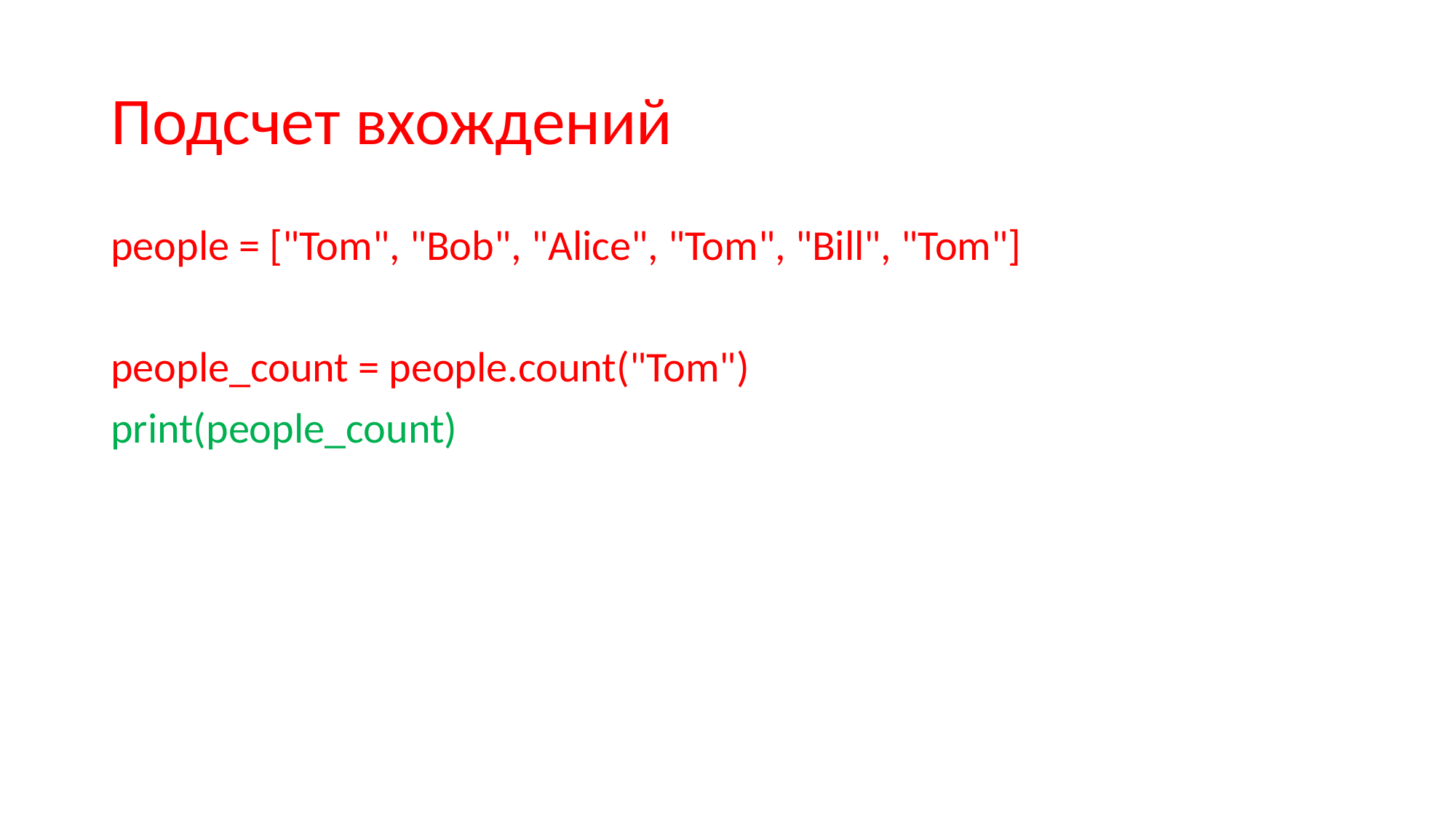

# Подсчет вхождений
people = ["Tom", "Bob", "Alice", "Tom", "Bill", "Tom"]

people_count = people.count("Tom")
print(people_count)